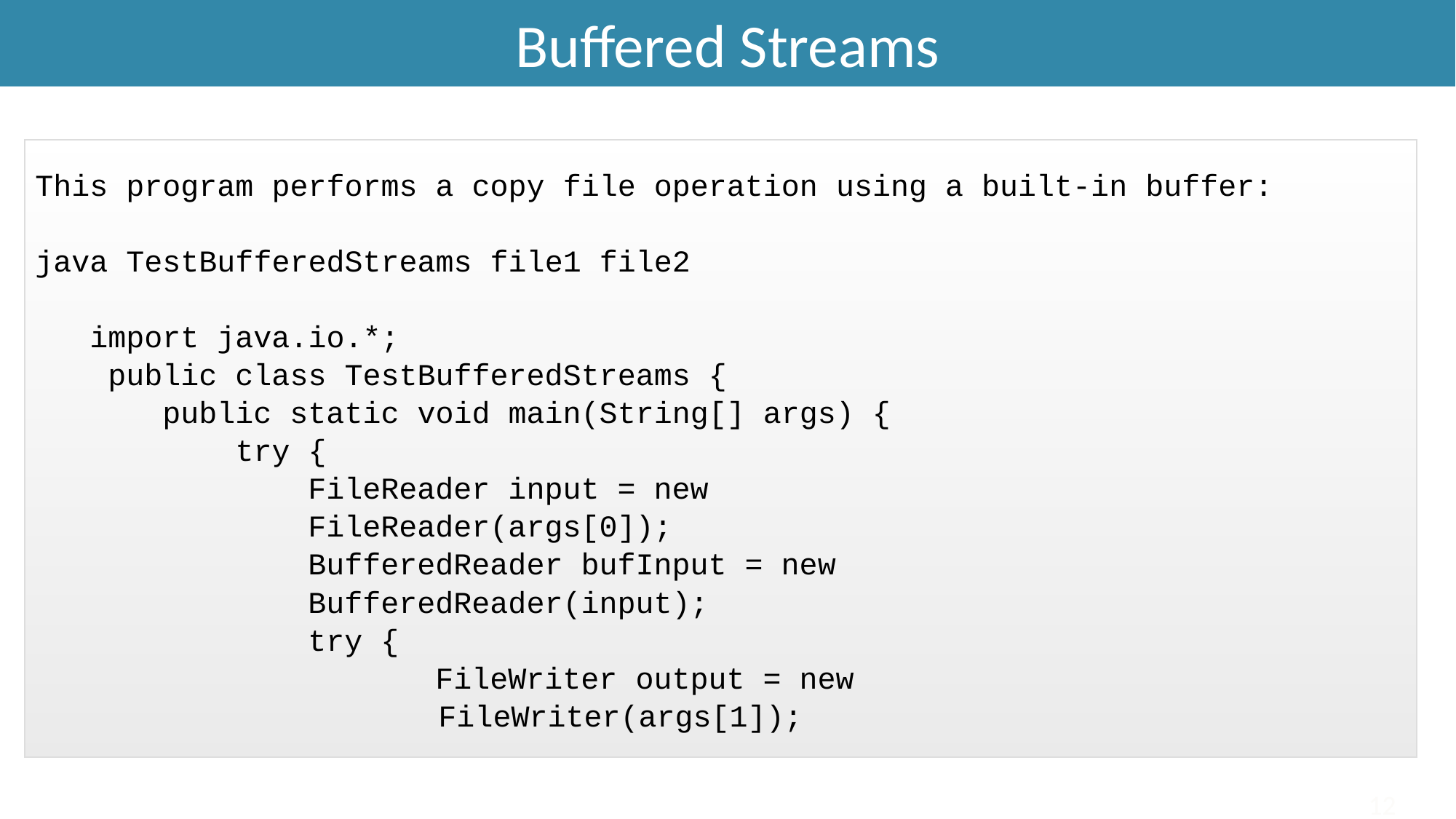

Buffered Streams

# I/O Stream
This program performs a copy file operation using a built-in buffer:

java TestBufferedStreams file1 file2

   import java.io.*;
    public class TestBufferedStreams {
       public static void main(String[] args) {
           try {
               FileReader input = new
FileReader(args[0]);
               BufferedReader bufInput = new
BufferedReader(input);
               try {
                      FileWriter output = new
FileWriter(args[1]);